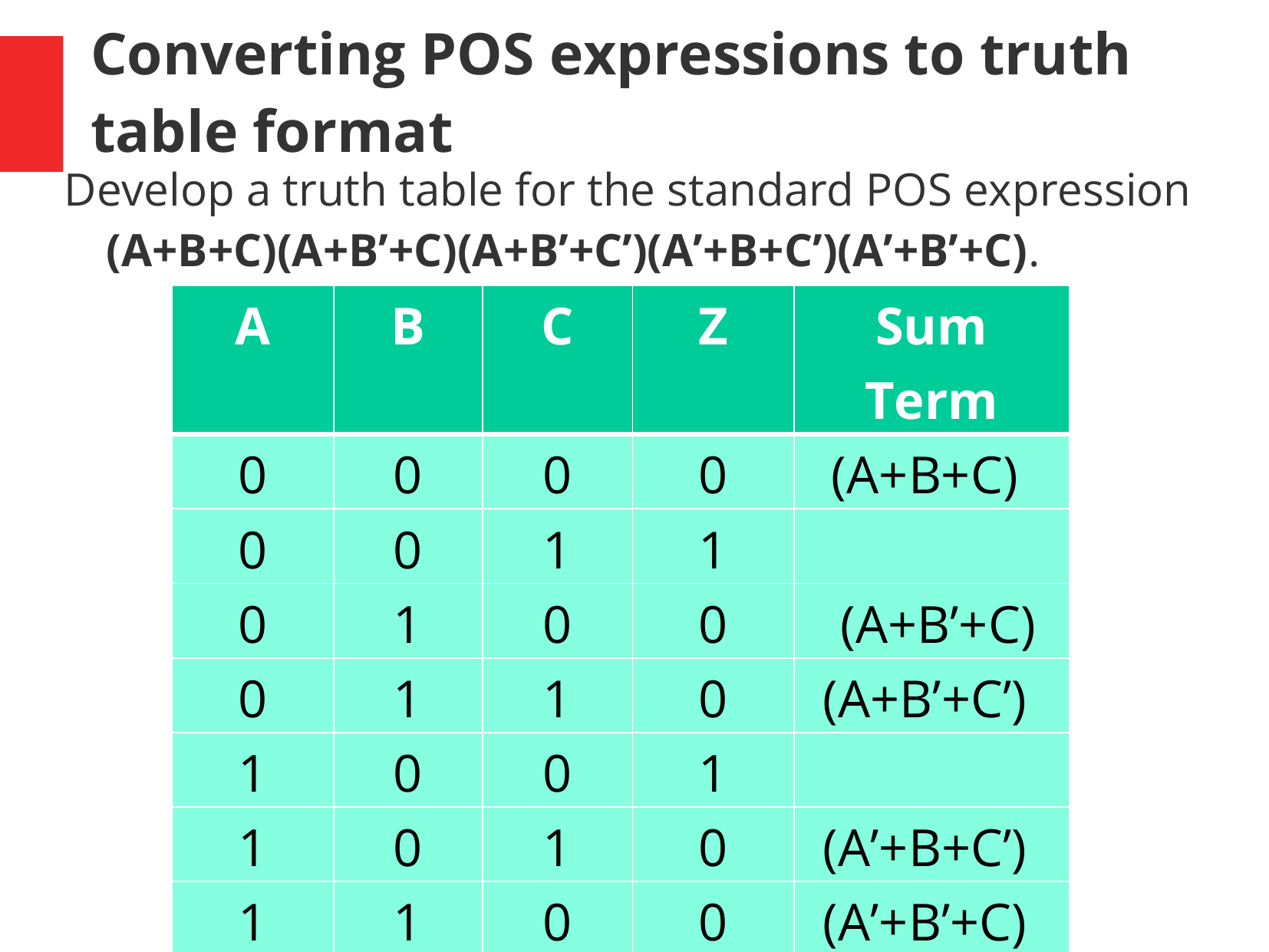

# Converting POS expressions to truth table format
Develop a truth table for the standard POS expression (A+B+C)(A+B’+C)(A+B’+C’)(A’+B+C’)(A’+B’+C).
| A | B | C | Z | Sum Term |
| --- | --- | --- | --- | --- |
| 0 | 0 | 0 | 0 | (A+B+C) |
| 0 | 0 | 1 | 1 |  |
| 0 | 1 | 0 | 0 | (A+B’+C) |
| 0 | 1 | 1 | 0 | (A+B’+C’) |
| 1 | 0 | 0 | 1 |  |
| 1 | 0 | 1 | 0 | (A’+B+C’) |
| 1 | 1 | 0 | 0 | (A’+B’+C) |
| 1 | 1 | 1 | 1 |  |